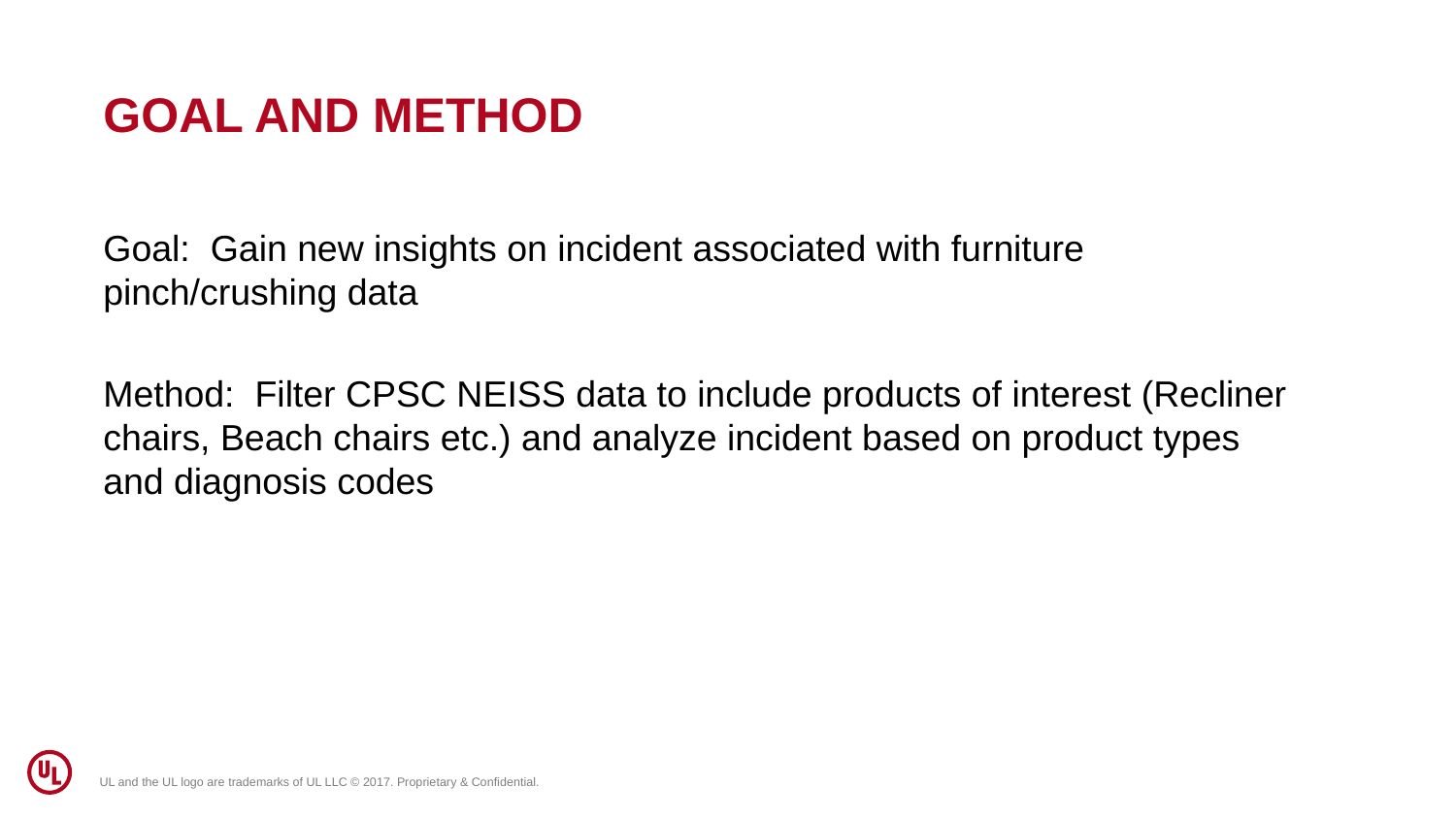

Goal and method
Goal:  Gain new insights on incident associated with furniture pinch/crushing data

Method:  Filter CPSC NEISS data to include products of interest (Recliner chairs, Beach chairs etc.) and analyze incident based on product types and diagnosis codes
UL and the UL logo are trademarks of UL LLC © 2017. Proprietary & Confidential.